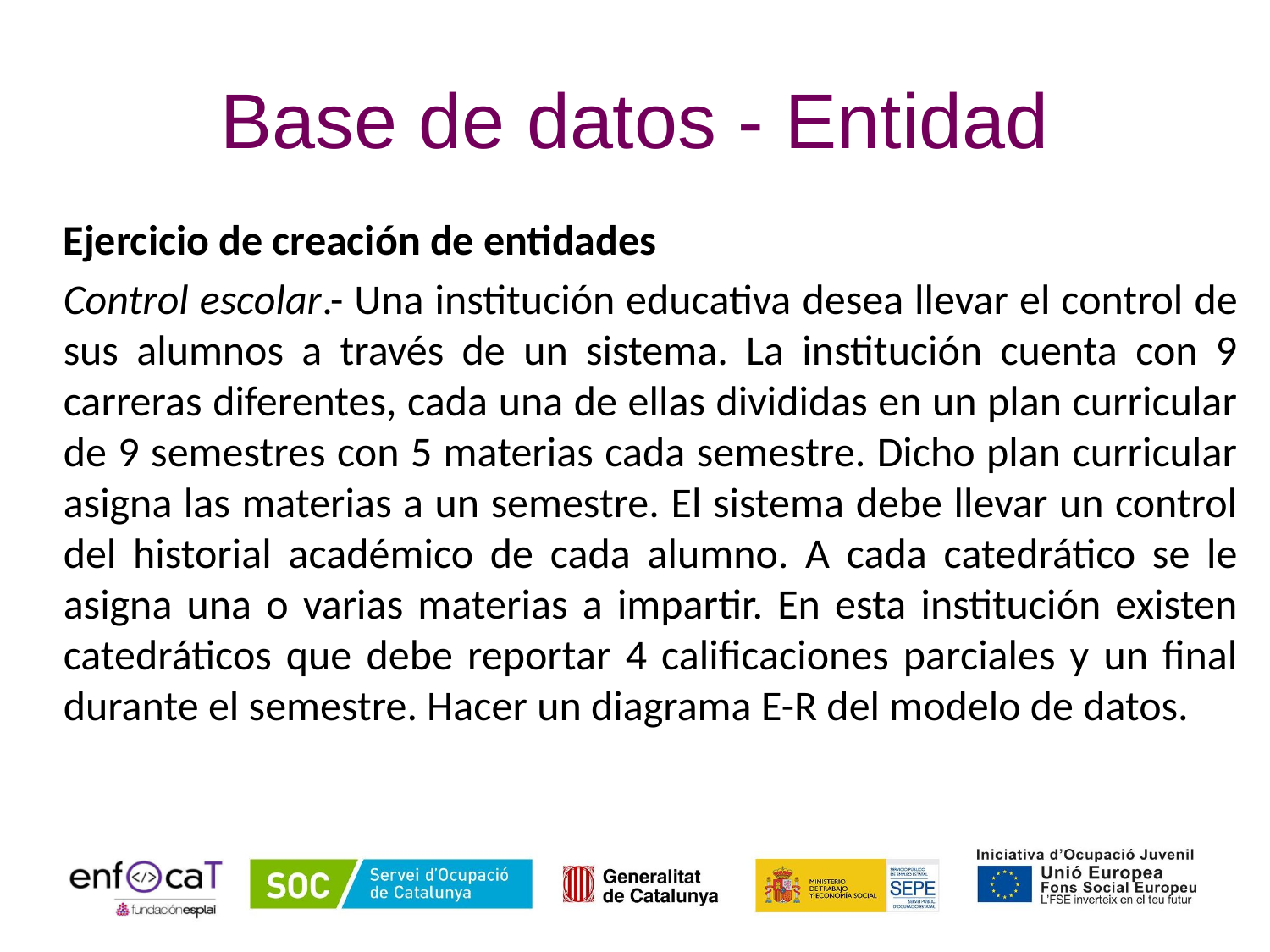

# Base de datos - Entidad
Ejercicio de creación de entidades
Control escolar.- Una institución educativa desea llevar el control de sus alumnos a través de un sistema. La institución cuenta con 9 carreras diferentes, cada una de ellas divididas en un plan curricular de 9 semestres con 5 materias cada semestre. Dicho plan curricular asigna las materias a un semestre. El sistema debe llevar un control del historial académico de cada alumno. A cada catedrático se le asigna una o varias materias a impartir. En esta institución existen catedráticos que debe reportar 4 calificaciones parciales y un final durante el semestre. Hacer un diagrama E-R del modelo de datos.